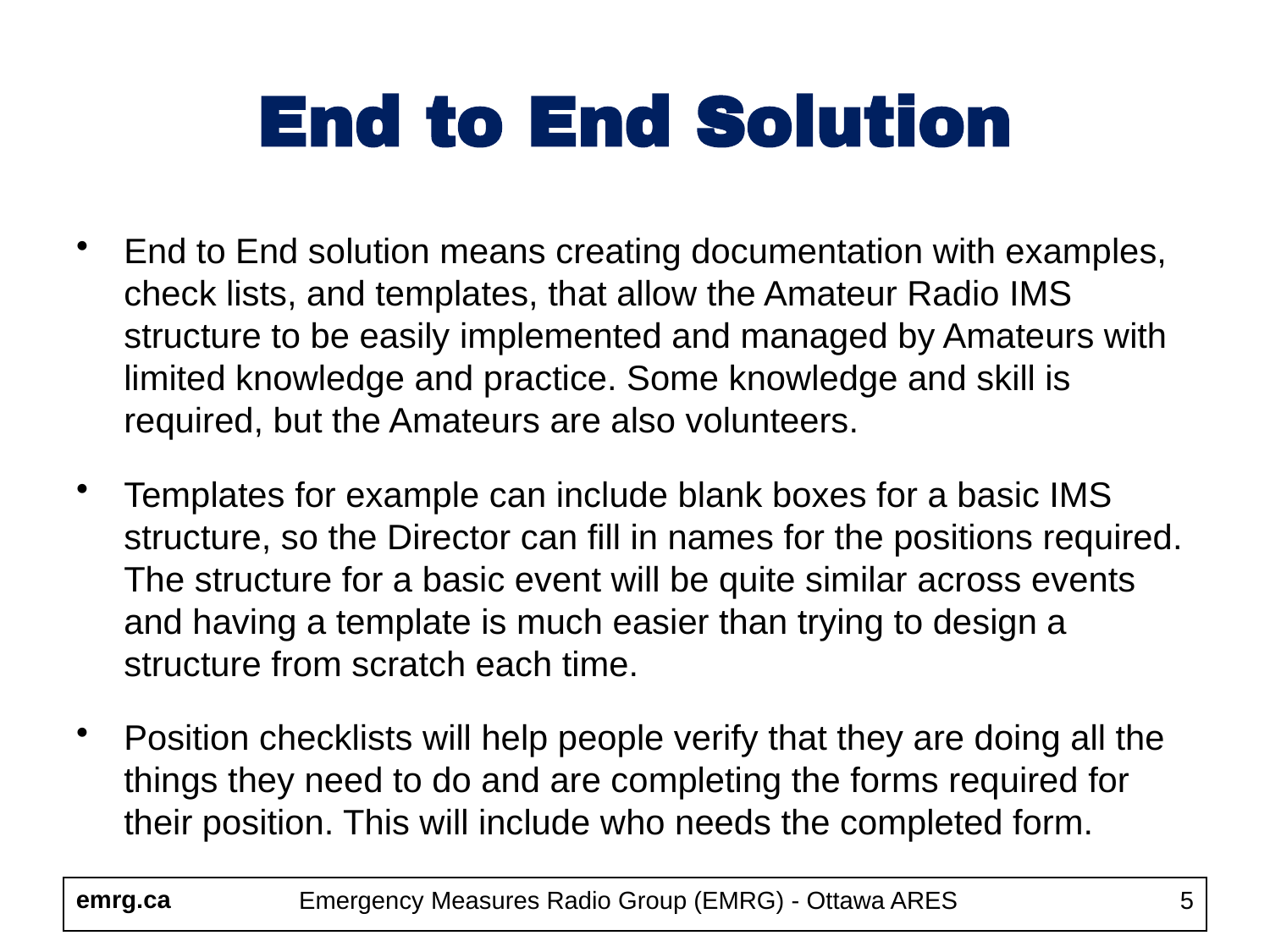

# End to End Solution
End to End solution means creating documentation with examples, check lists, and templates, that allow the Amateur Radio IMS structure to be easily implemented and managed by Amateurs with limited knowledge and practice. Some knowledge and skill is required, but the Amateurs are also volunteers.
Templates for example can include blank boxes for a basic IMS structure, so the Director can fill in names for the positions required. The structure for a basic event will be quite similar across events and having a template is much easier than trying to design a structure from scratch each time.
Position checklists will help people verify that they are doing all the things they need to do and are completing the forms required for their position. This will include who needs the completed form.
Emergency Measures Radio Group (EMRG) - Ottawa ARES
5